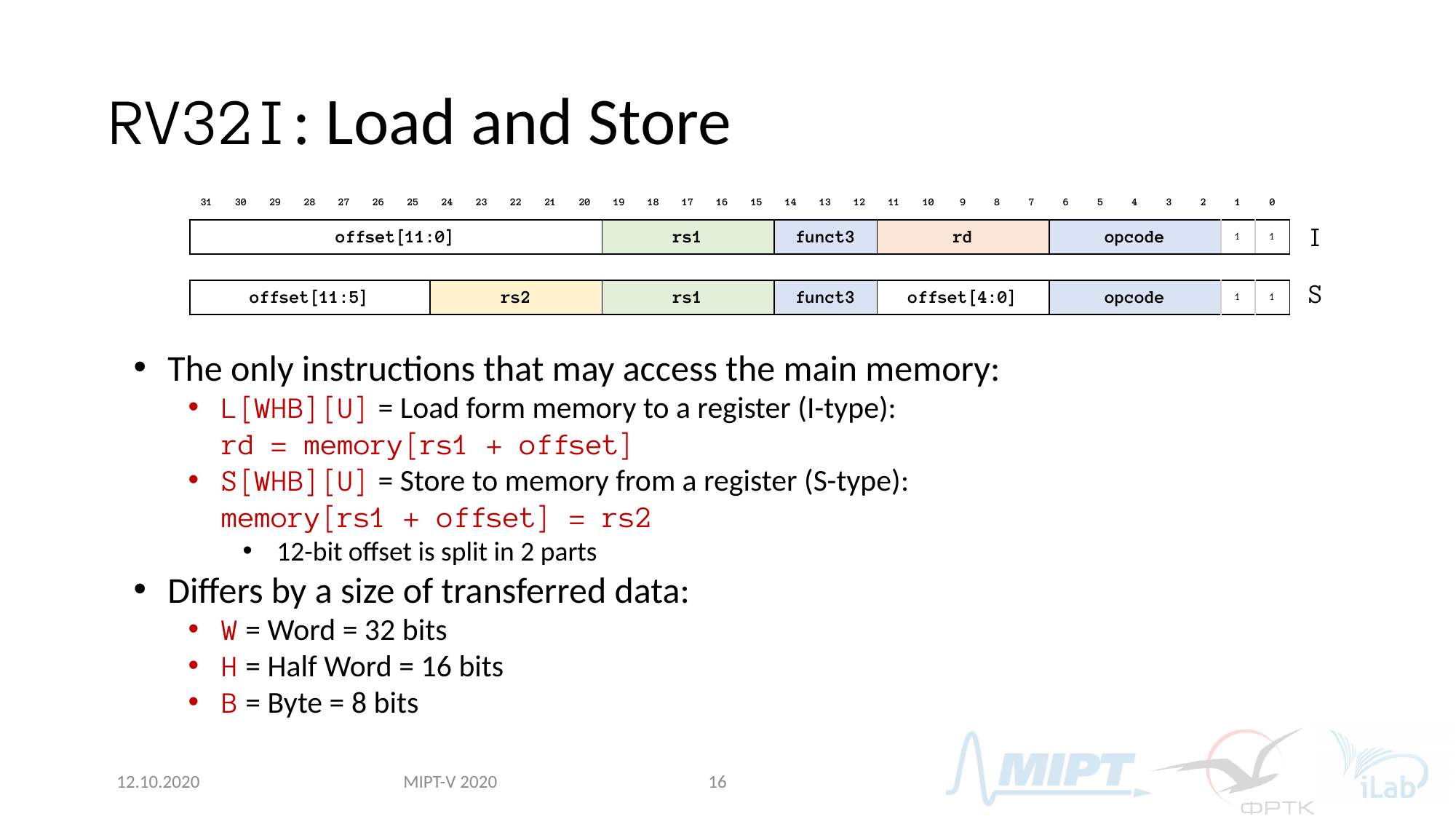

# RV32I: Load and Store
| 31 | 30 | 29 | 28 | 27 | 26 | 25 | 24 | 23 | 22 | 21 | 20 | 19 | 18 | 17 | 16 | 15 | 14 | 13 | 12 | 11 | 10 | 9 | 8 | 7 | 6 | 5 | 4 | 3 | 2 | 1 | 0 |
| --- | --- | --- | --- | --- | --- | --- | --- | --- | --- | --- | --- | --- | --- | --- | --- | --- | --- | --- | --- | --- | --- | --- | --- | --- | --- | --- | --- | --- | --- | --- | --- |
| offset[11:0] |  |  |  |  |  |  |  |  |  |  |  | rs1 |  |  |  |  | funct3 |  |  | rd |  |  |  |  | opcode |  |  |  |  | 1 | 1 |
|  |  |  |  |  |  |  |  |  |  |  |  |  |  |  |  |  |  |  |  |  |  |  |  |  |  |  |  |  |  |  |  |
| offset[11:5] |  |  |  |  |  |  | rs2 |  |  |  |  | rs1 |  |  |  |  | funct3 |  |  | offset[4:0] |  |  |  |  | opcode |  |  |  |  | 1 | 1 |
I
S
The only instructions that may access the main memory:
L[WHB][U] = Load form memory to a register (I-type):
rd = memory[rs1 + offset]
S[WHB][U] = Store to memory from a register (S-type):
memory[rs1 + offset] = rs2
12-bit offset is split in 2 parts
Differs by a size of transferred data:
W = Word = 32 bits
H = Half Word = 16 bits
B = Byte = 8 bits
MIPT-V 2020
12.10.2020
16